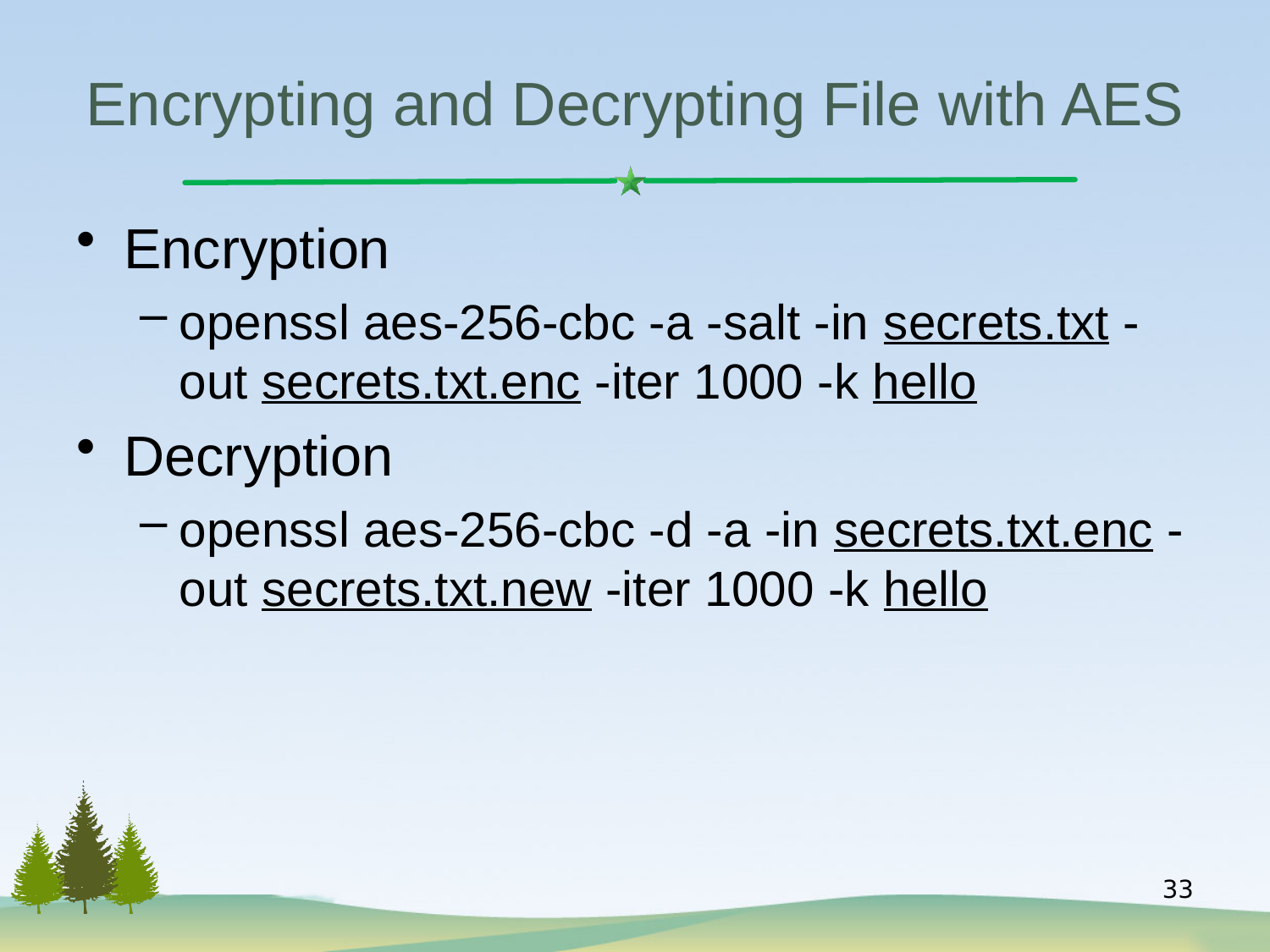

# Encrypting and Decrypting File with AES
Encryption
openssl aes-256-cbc -a -salt -in secrets.txt -out secrets.txt.enc -iter 1000 -k hello
Decryption
openssl aes-256-cbc -d -a -in secrets.txt.enc -out secrets.txt.new -iter 1000 -k hello
33